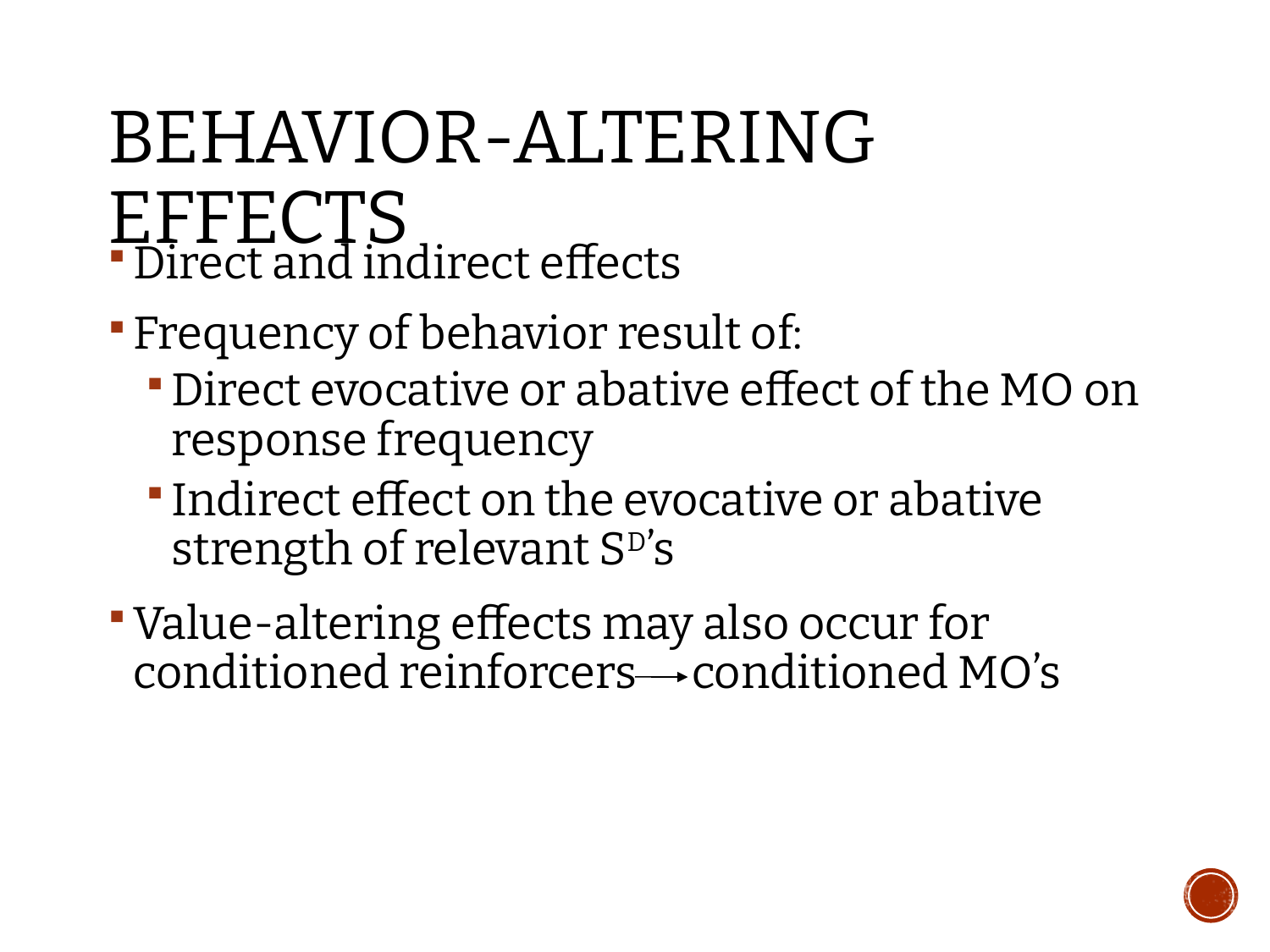

# Behavior-altering Effects
Direct and indirect effects
Frequency of behavior result of:
Direct evocative or abative effect of the MO on response frequency
Indirect effect on the evocative or abative strength of relevant SD’s
Value-altering effects may also occur for conditioned reinforcers      conditioned MO’s